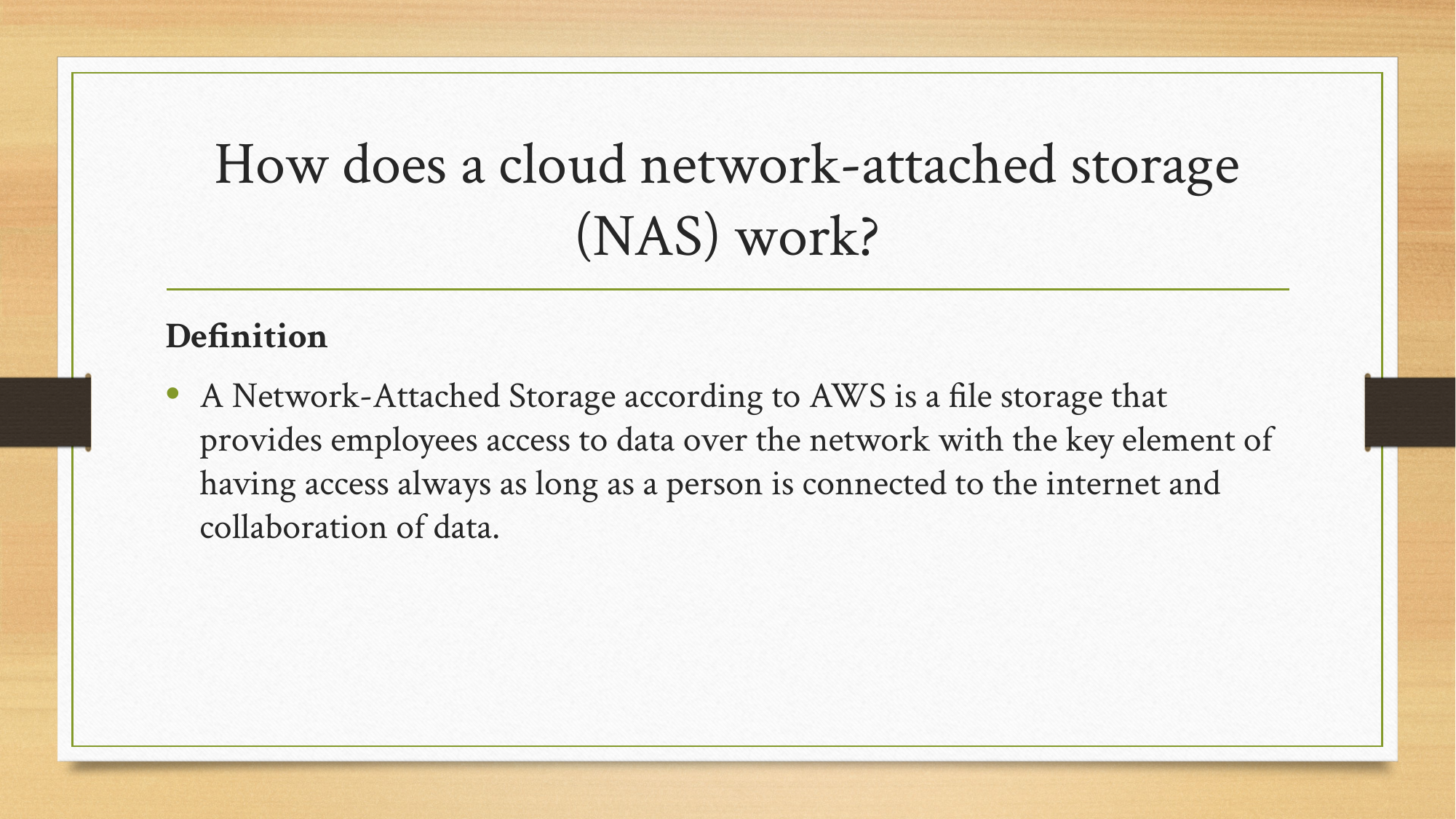

# How does a cloud network-attached storage (NAS) work?
Definition
A Network-Attached Storage according to AWS is a file storage that provides employees access to data over the network with the key element of having access always as long as a person is connected to the internet and collaboration of data.